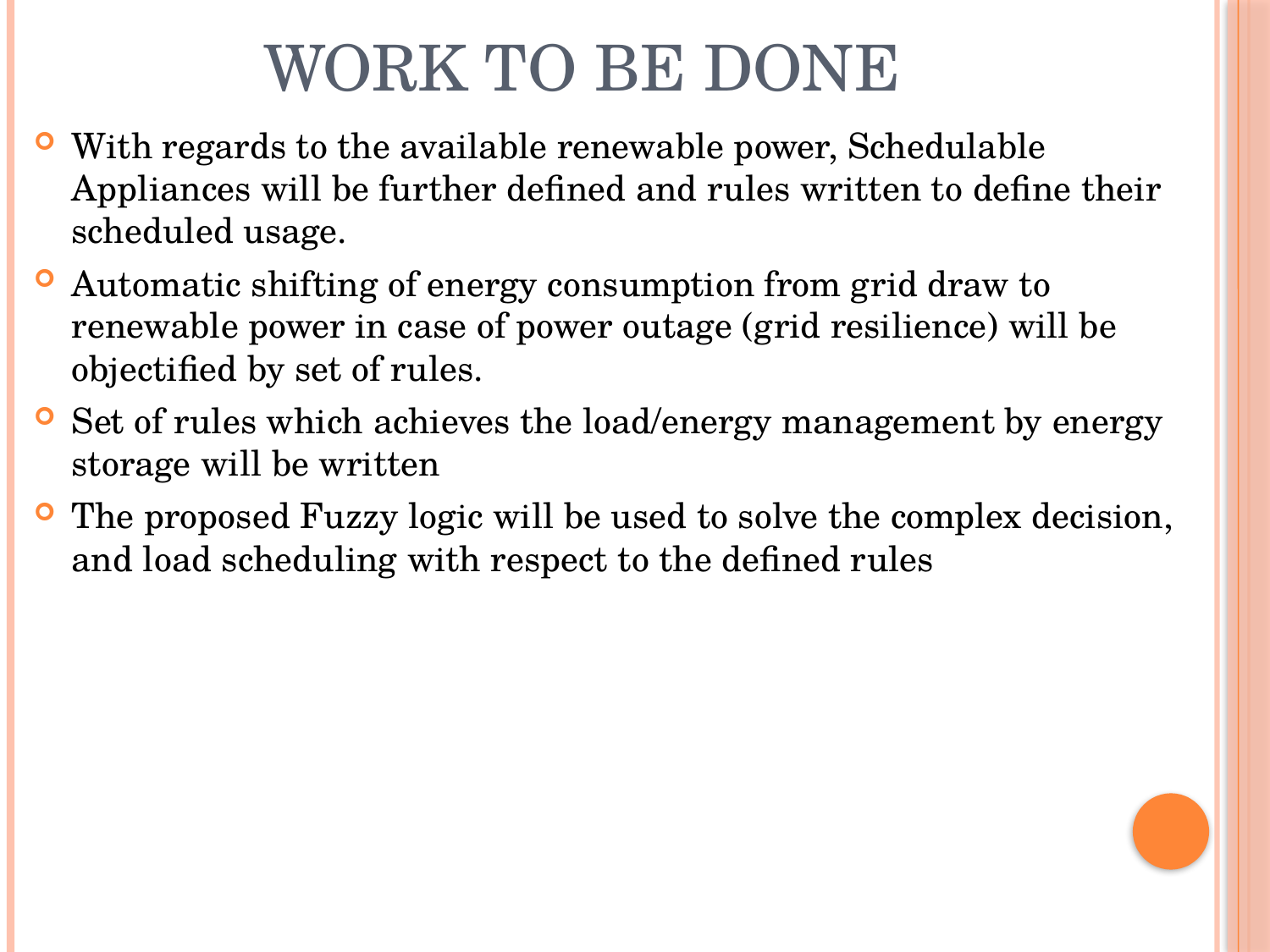

# Work to be done
With regards to the available renewable power, Schedulable Appliances will be further defined and rules written to define their scheduled usage.
Automatic shifting of energy consumption from grid draw to renewable power in case of power outage (grid resilience) will be objectified by set of rules.
Set of rules which achieves the load/energy management by energy storage will be written
The proposed Fuzzy logic will be used to solve the complex decision, and load scheduling with respect to the defined rules